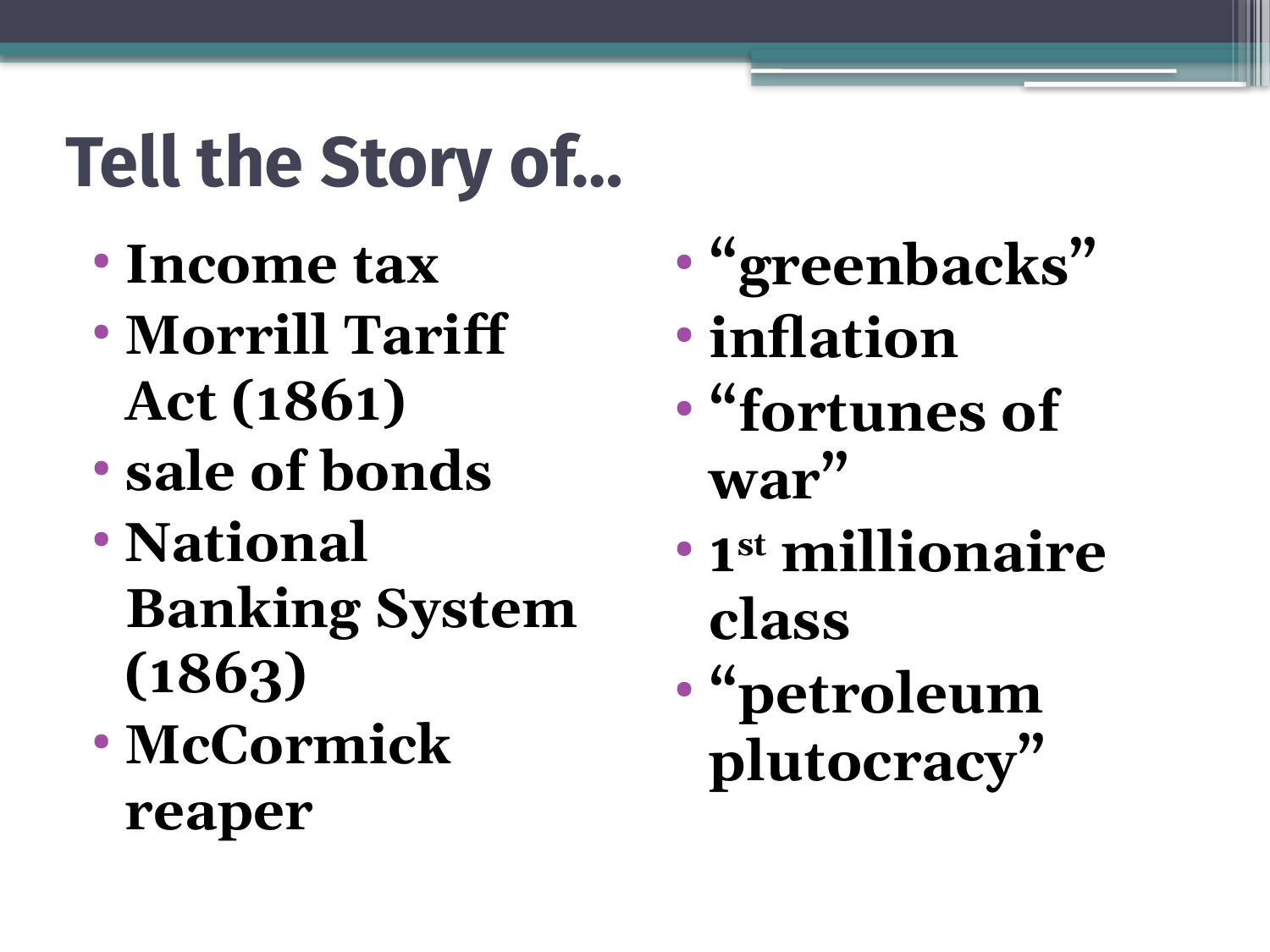

# Tell the Story of…
Income tax
Morrill Tariff Act (1861)
sale of bonds
National Banking System (1863)
McCormick reaper

“greenbacks”
inflation
“fortunes of war”
1st millionaire class
“petroleum plutocracy”